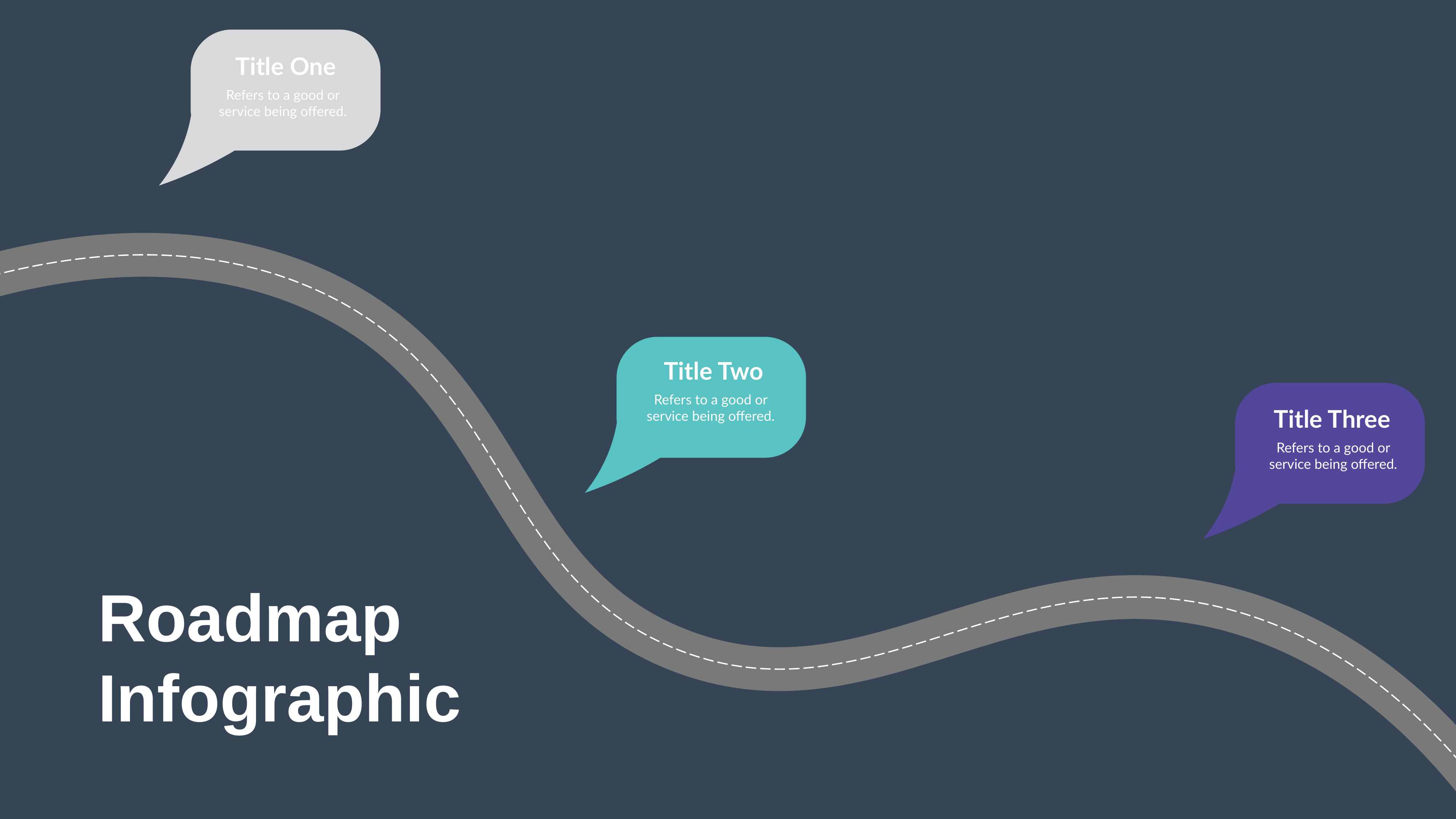

Title One
Refers to a good or service being offered.

Title Two

Refers to a good or service being offered.
Title Three
Refers to a good or service being offered.
Roadmap
Infographic